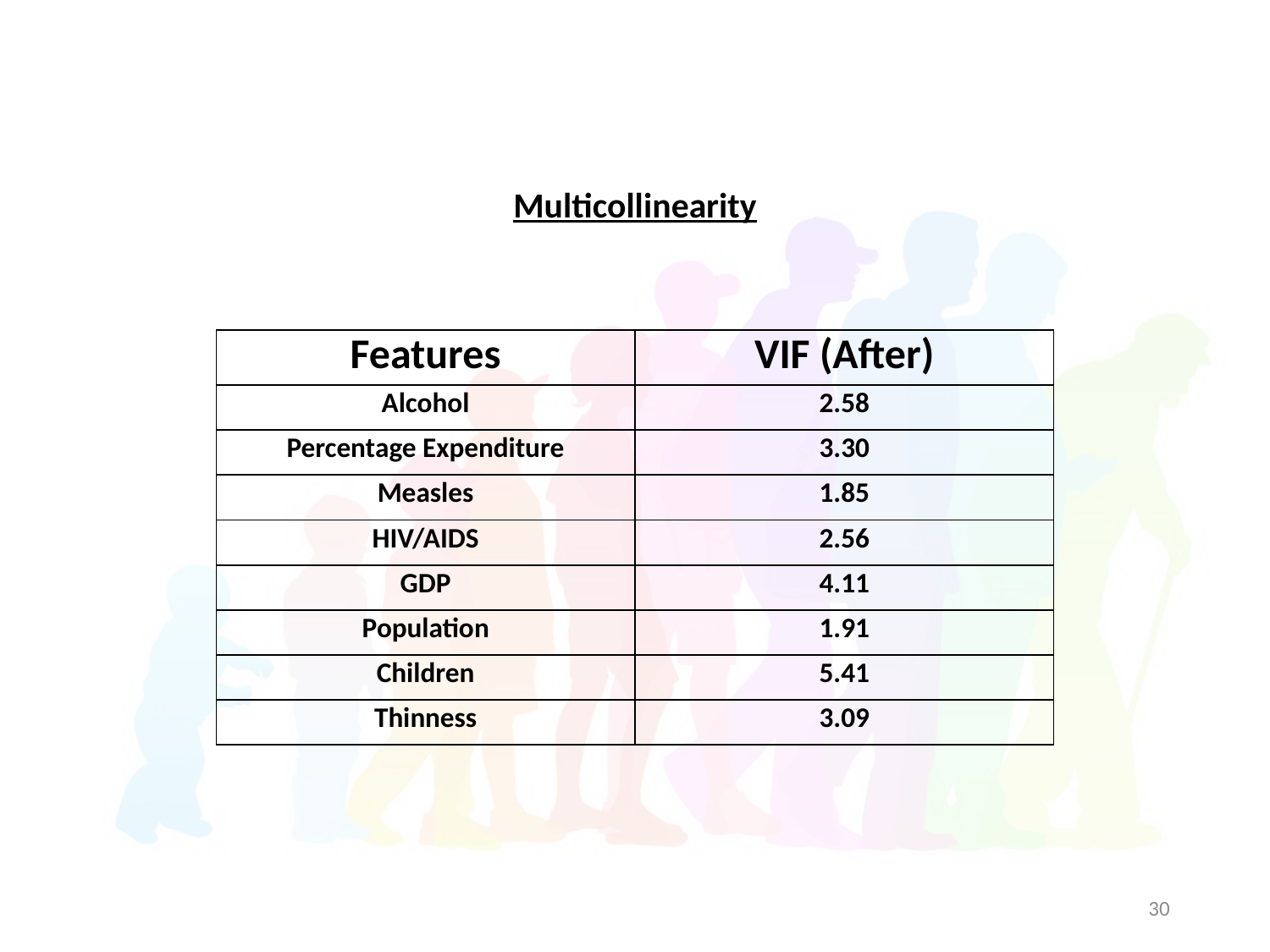

Multicollinearity
| Features | VIF (After) |
| --- | --- |
| Alcohol | 2.58 |
| Percentage Expenditure | 3.30 |
| Measles | 1.85 |
| HIV/AIDS | 2.56 |
| GDP | 4.11 |
| Population | 1.91 |
| Children | 5.41 |
| Thinness | 3.09 |
30